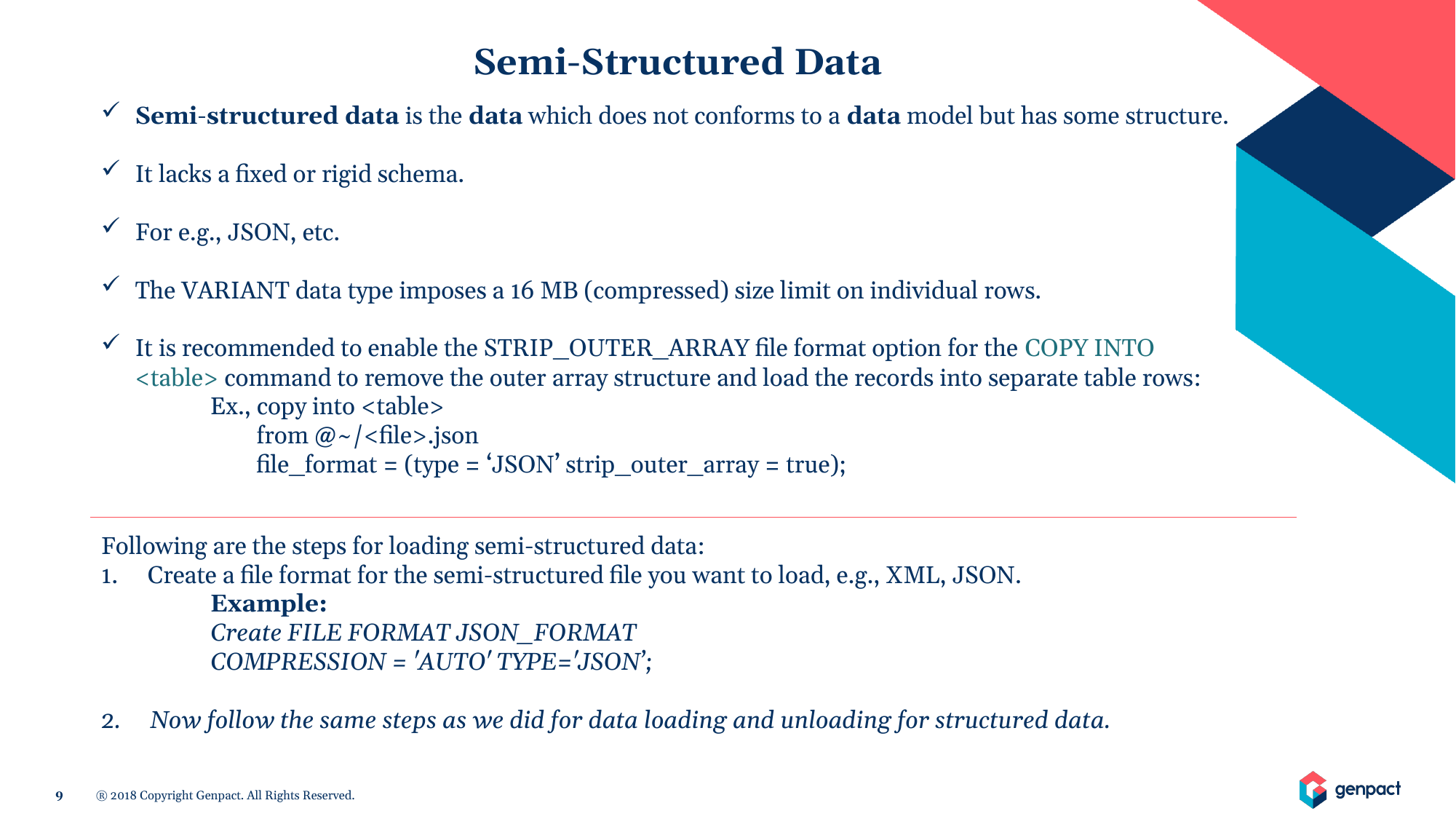

Semi-Structured Data
Semi-structured data is the data which does not conforms to a data model but has some structure.

It lacks a fixed or rigid schema.

For e.g., JSON, etc.

The VARIANT data type imposes a 16 MB (compressed) size limit on individual rows.

It is recommended to enable the STRIP_OUTER_ARRAY file format option for the COPY INTO <table> command to remove the outer array structure and load the records into separate table rows:
	Ex., copy into <table>
	        from @~/<file>.json
	        file_format = (type = ‘JSON’ strip_outer_array = true);
Following are the steps for loading semi-structured data:
 Create a file format for the semi-structured file you want to load, e.g., XML, JSON.
	Example:
	Create FILE FORMAT JSON_FORMAT
	COMPRESSION = 'AUTO' TYPE='JSON’;

2.     Now follow the same steps as we did for data loading and unloading for structured data.